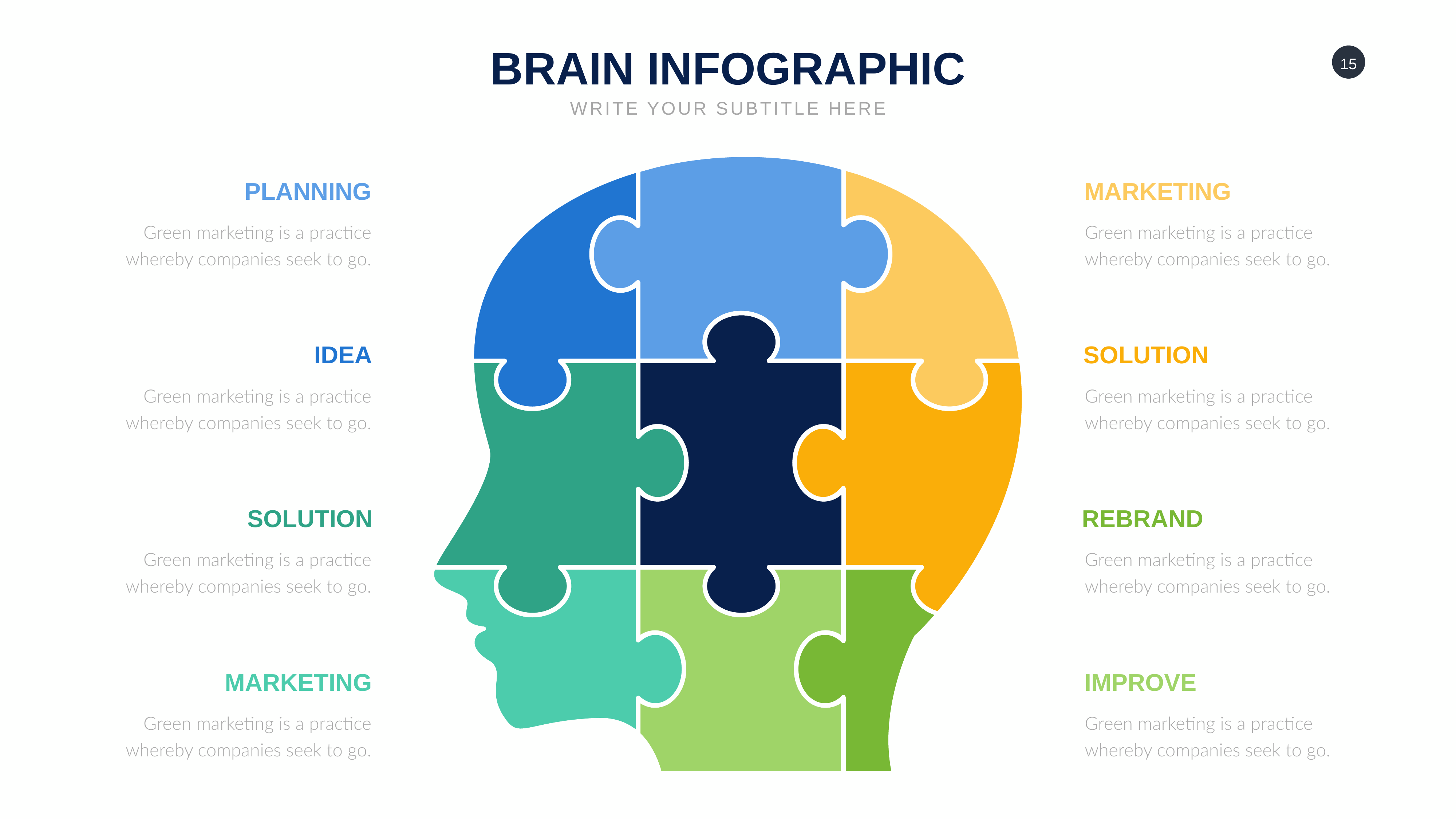

BRAIN INFOGRAPHIC
WRITE YOUR SUBTITLE HERE

PLANNING
MARKETING
Green marketing is a practice whereby companies seek to go.
Green marketing is a practice whereby companies seek to go.

IDEA
SOLUTION

Green marketing is a practice whereby companies seek to go.
Green marketing is a practice whereby companies seek to go.
SOLUTION
REBRAND
Green marketing is a practice whereby companies seek to go.
Green marketing is a practice whereby companies seek to go.

MARKETING
IMPROVE
Green marketing is a practice whereby companies seek to go.
Green marketing is a practice whereby companies seek to go.